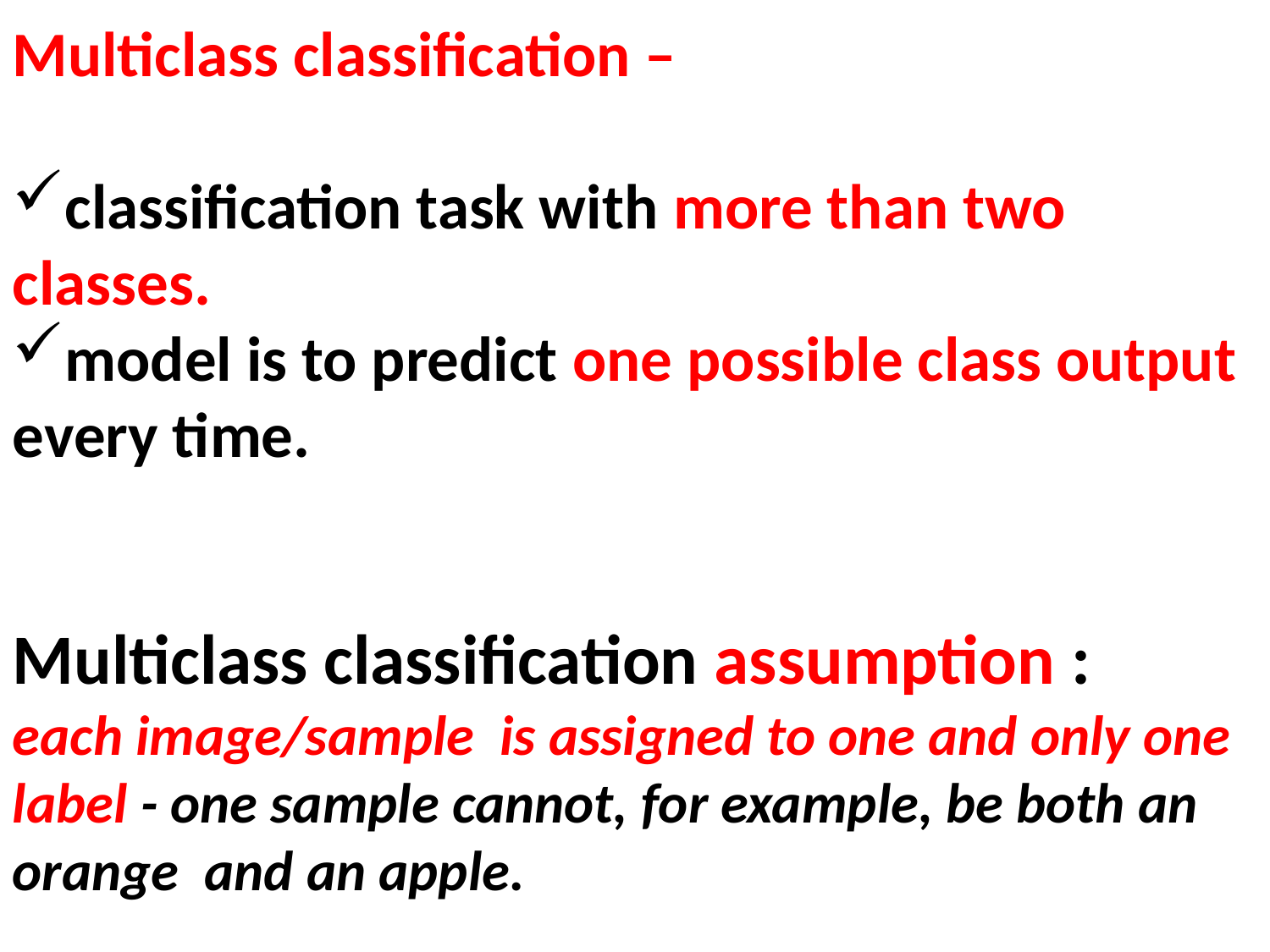

Multiclass classification –

classification task with more than two classes.
model is to predict one possible class output every time.

Multiclass classification assumption :
each image/sample  is assigned to one and only one label - one sample cannot, for example, be both an orange  and an apple.